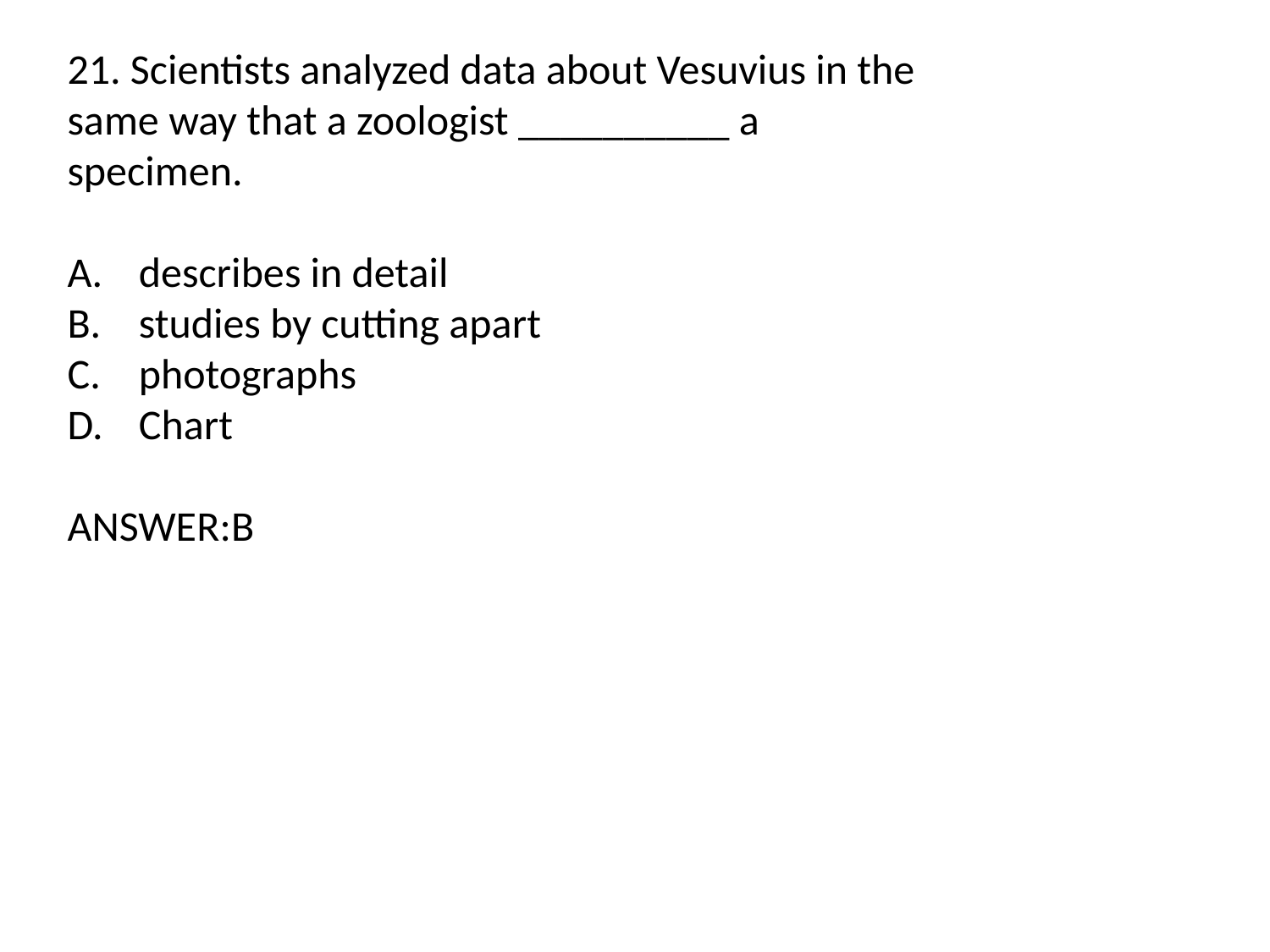

21. Scientists analyzed data about Vesuvius in the same way that a zoologist __________ a specimen.

describes in detail
studies by cutting apart
photographs
Chart

ANSWER:B